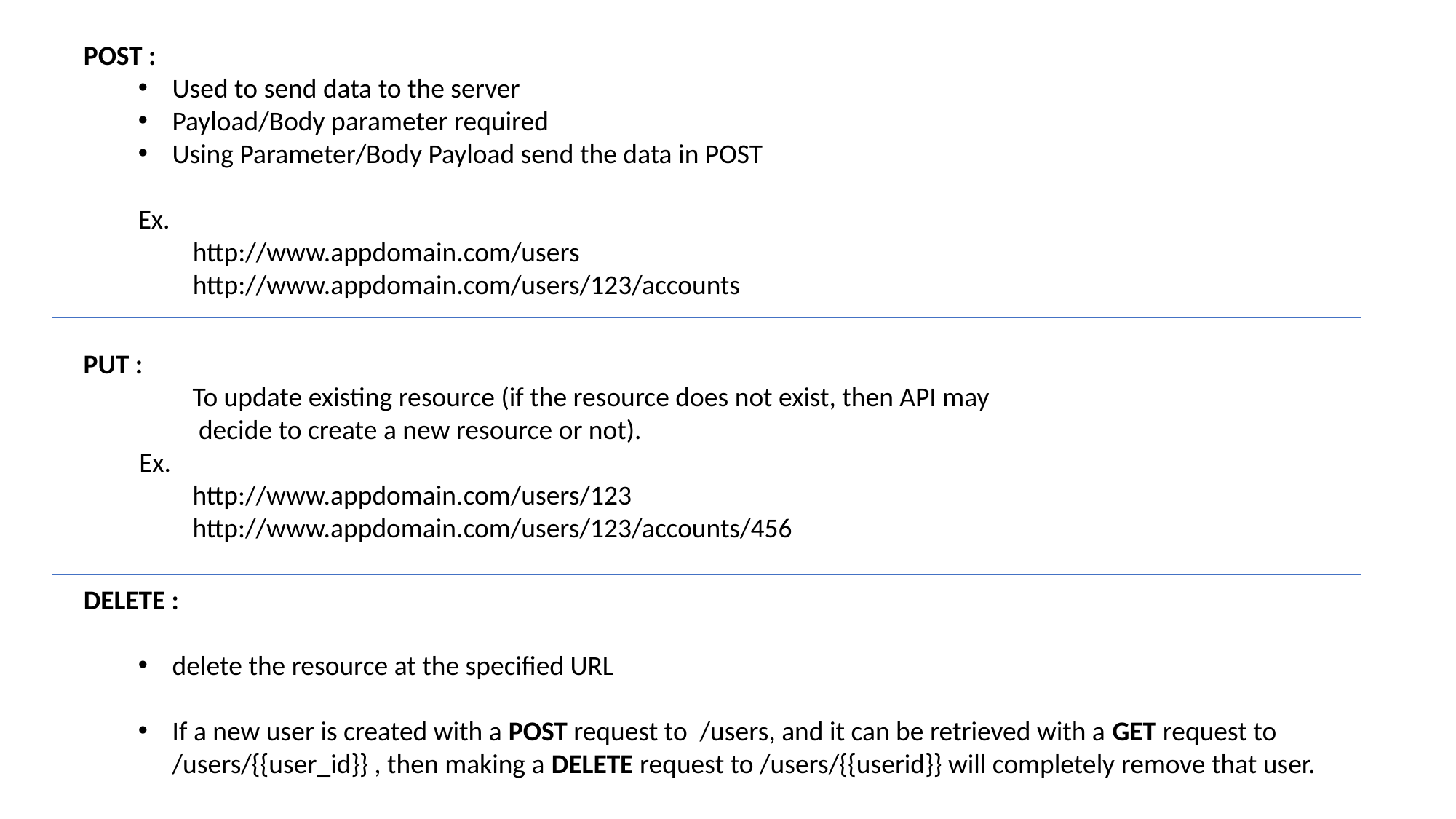

POST :
Used to send data to the server
Payload/Body parameter required
Using Parameter/Body Payload send the data in POST

Ex.
	http://www.appdomain.com/users
	http://www.appdomain.com/users/123/accounts

PUT :
	To update existing resource (if the resource does not exist, then API may
	 decide to create a new resource or not).
         Ex.
http://www.appdomain.com/users/123
http://www.appdomain.com/users/123/accounts/456

DELETE :

delete the resource at the specified URL

If a new user is created with a POST request to  /users, and it can be retrieved with a GET request to /users/{{user_id}} , then making a DELETE request to /users/{{userid}} will completely remove that user.